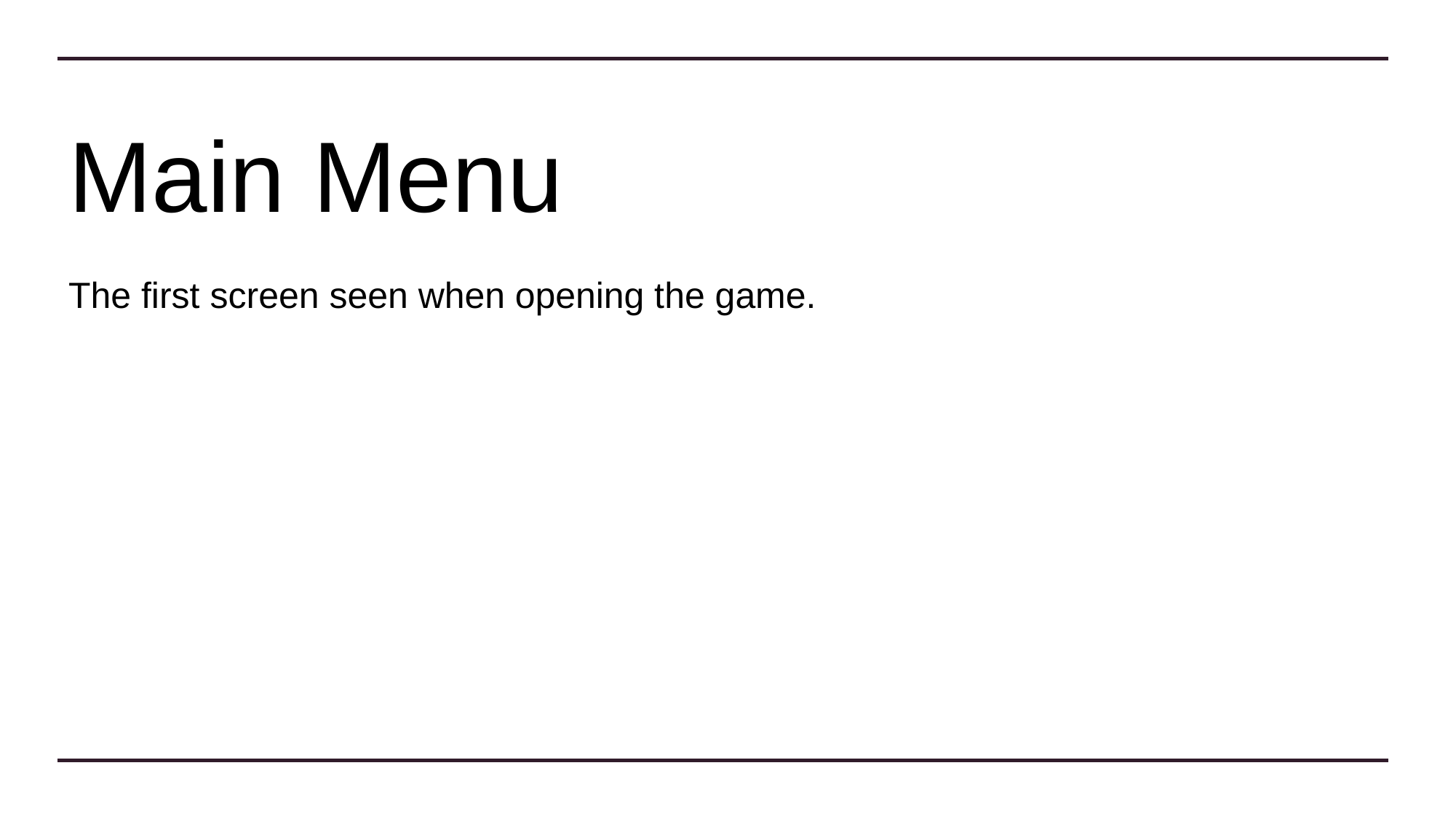

# Main Menu
The first screen seen when opening the game.